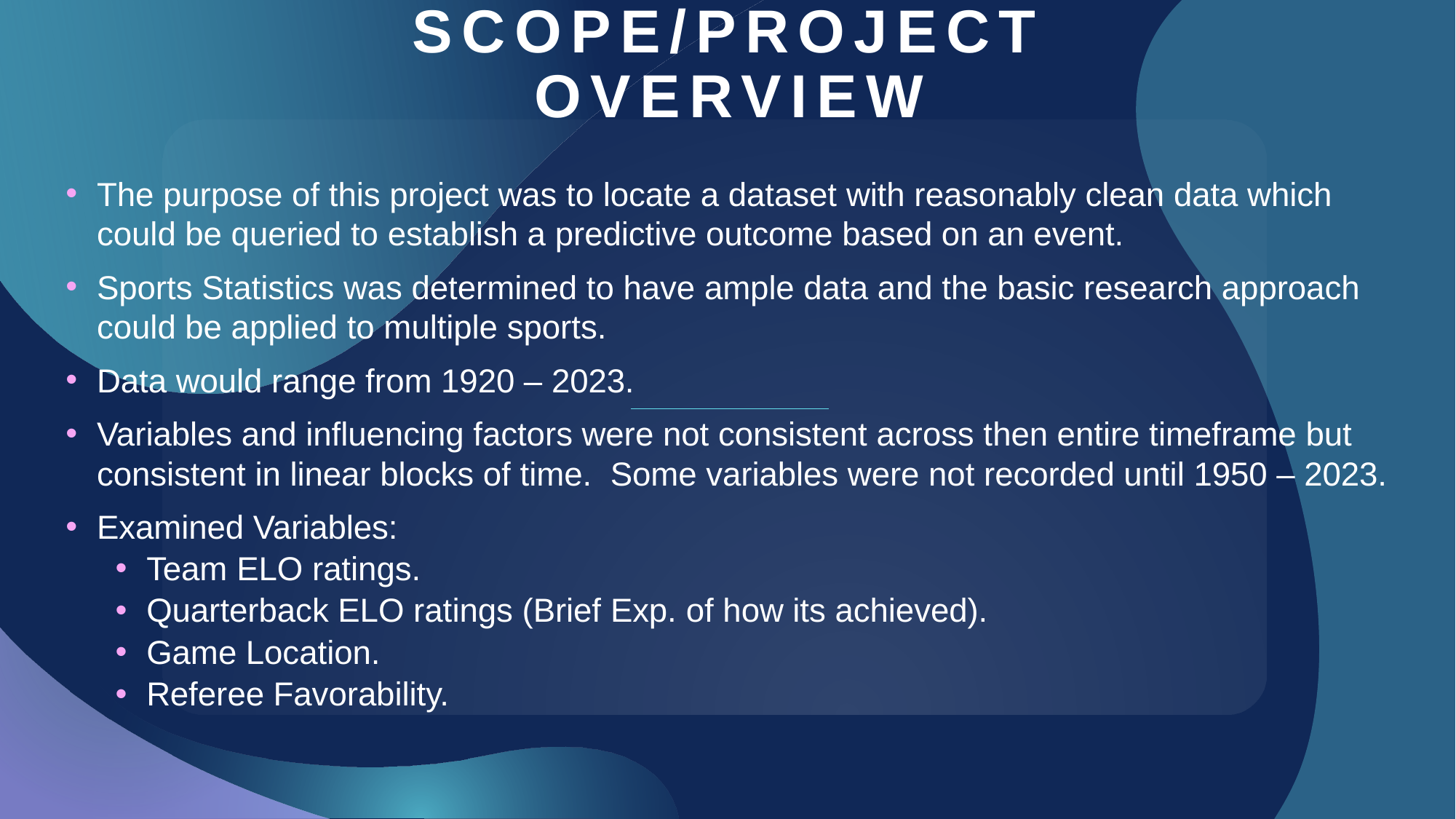

# Scope/project overview
The purpose of this project was to locate a dataset with reasonably clean data which could be queried to establish a predictive outcome based on an event.
Sports Statistics was determined to have ample data and the basic research approach could be applied to multiple sports.
Data would range from 1920 – 2023.
Variables and influencing factors were not consistent across then entire timeframe but consistent in linear blocks of time.  Some variables were not recorded until 1950 – 2023.
Examined Variables:
Team ELO ratings.
Quarterback ELO ratings (Brief Exp. of how its achieved).
Game Location.
Referee Favorability.